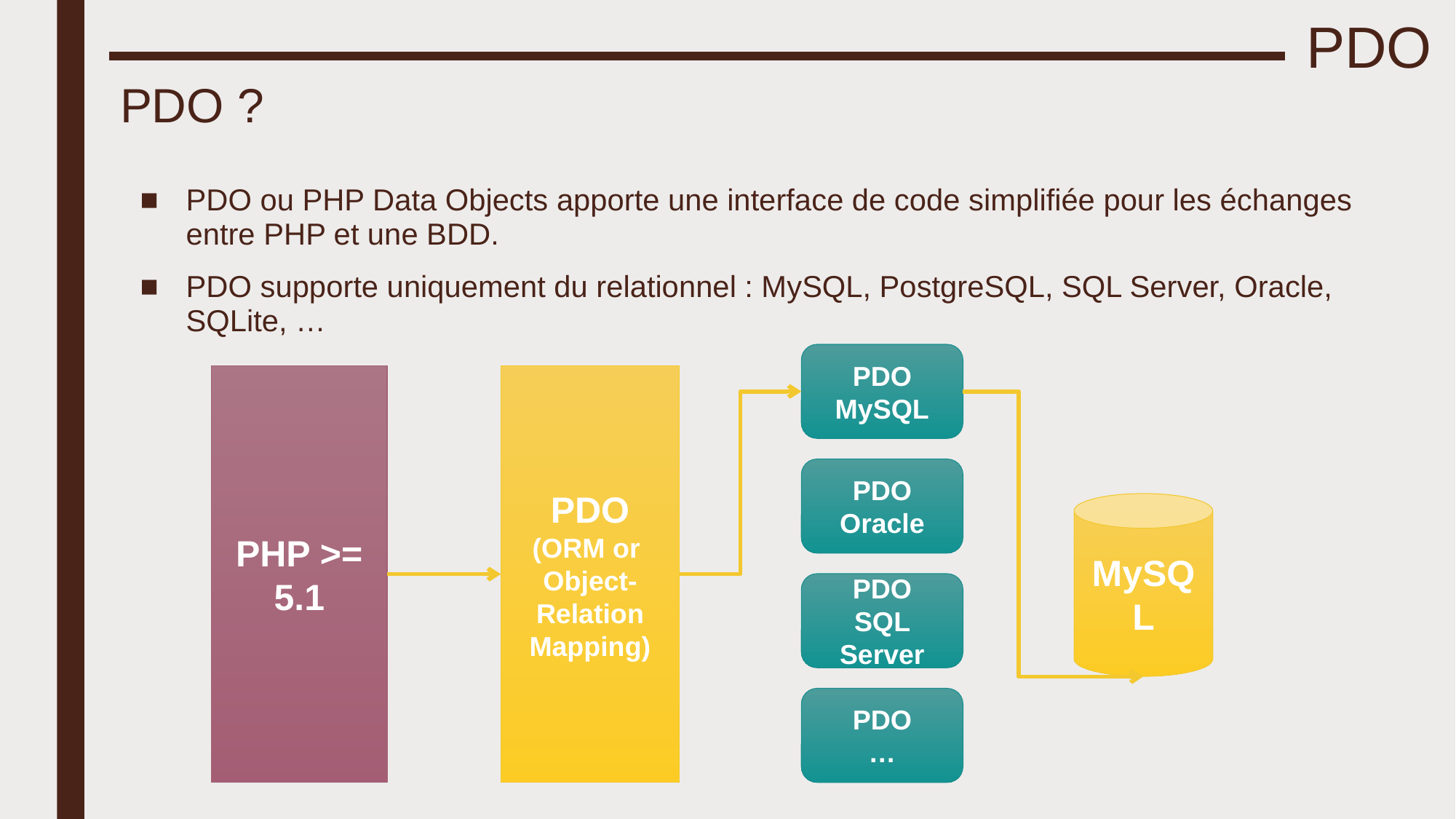

# PDO
PDO ?

PDO ou PHP Data Objects apporte une interface de code simplifiée pour les échanges entre PHP et une BDD.
PDO supporte uniquement du relationnel : MySQL, PostgreSQL, SQL Server, Oracle, SQLite, …
PDO
MySQL
PHP >= 5.1
PDO (ORM or  Object-Relation Mapping)
PDO
Oracle
MySQL
PDO
SQL Server
PDO
…